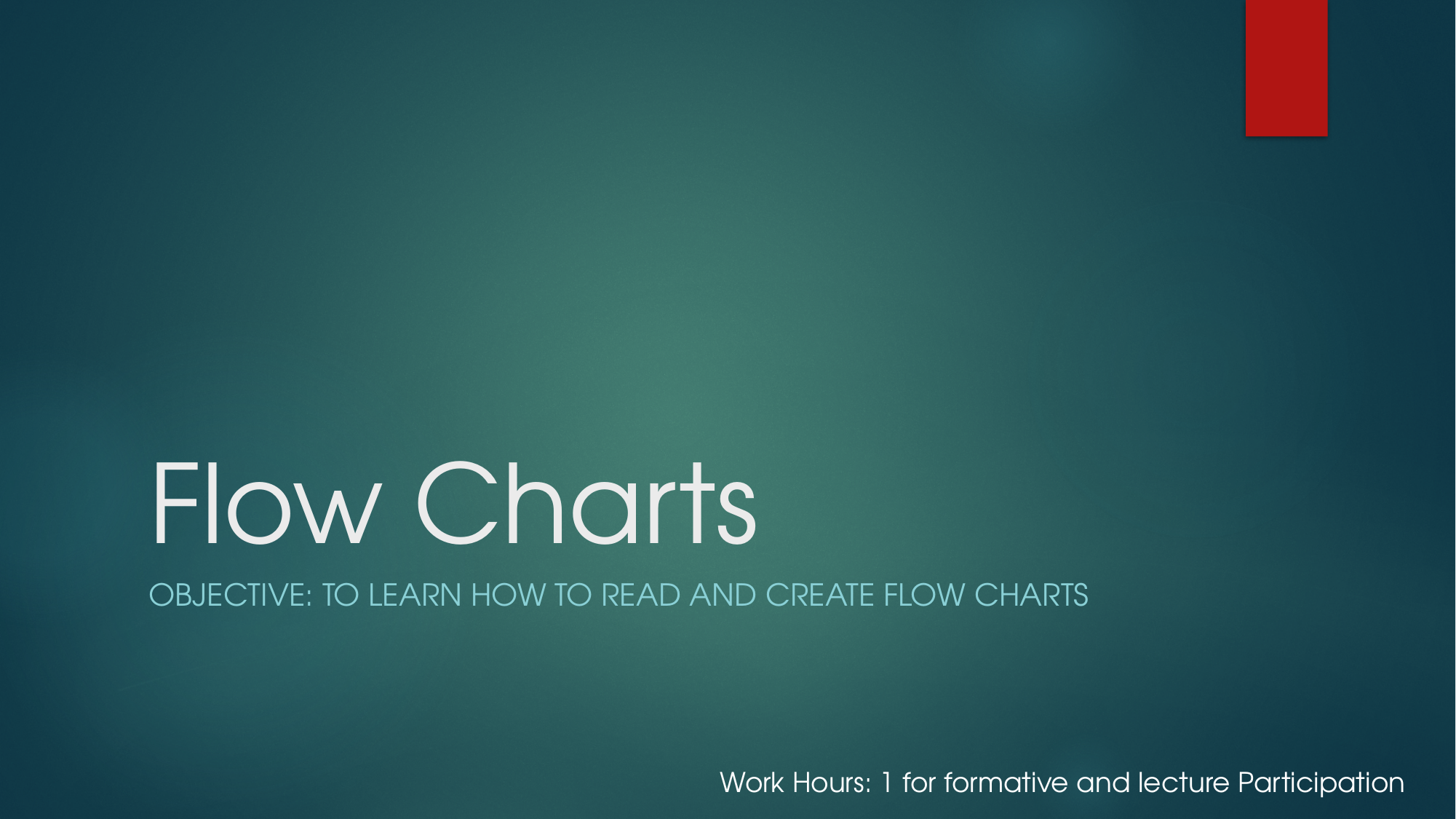

# Flow Charts
Objective: to learn how to read and create flow charts
Work Hours: 1 for formative and lecture Participation